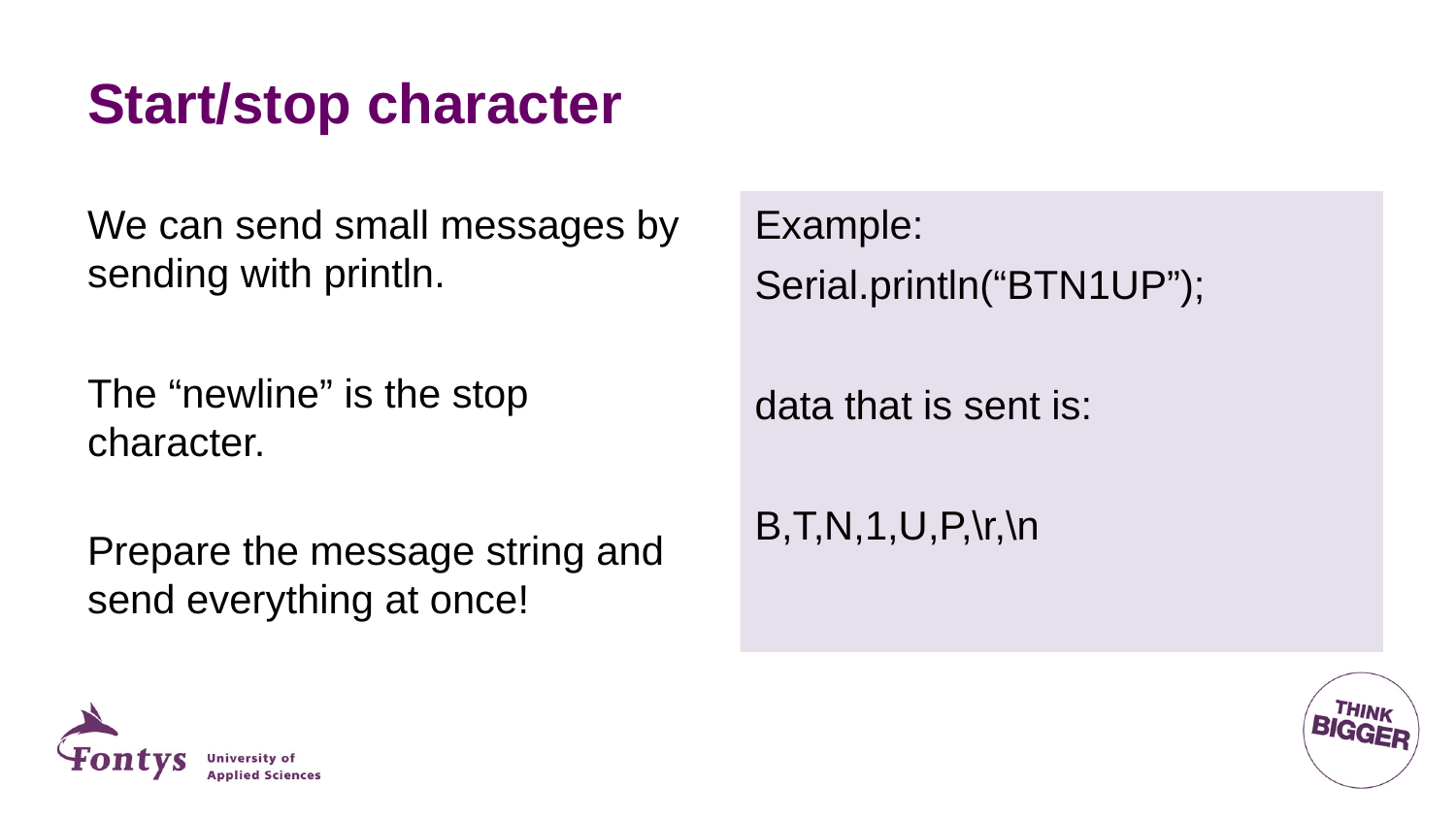

# Start/stop character
We can send small messages by sending with println.

The “newline” is the stop character.
Prepare the message string and send everything at once!

Example:
Serial.println(“BTN1UP”);

data that is sent is:

B,T,N,1,U,P,\r,\n